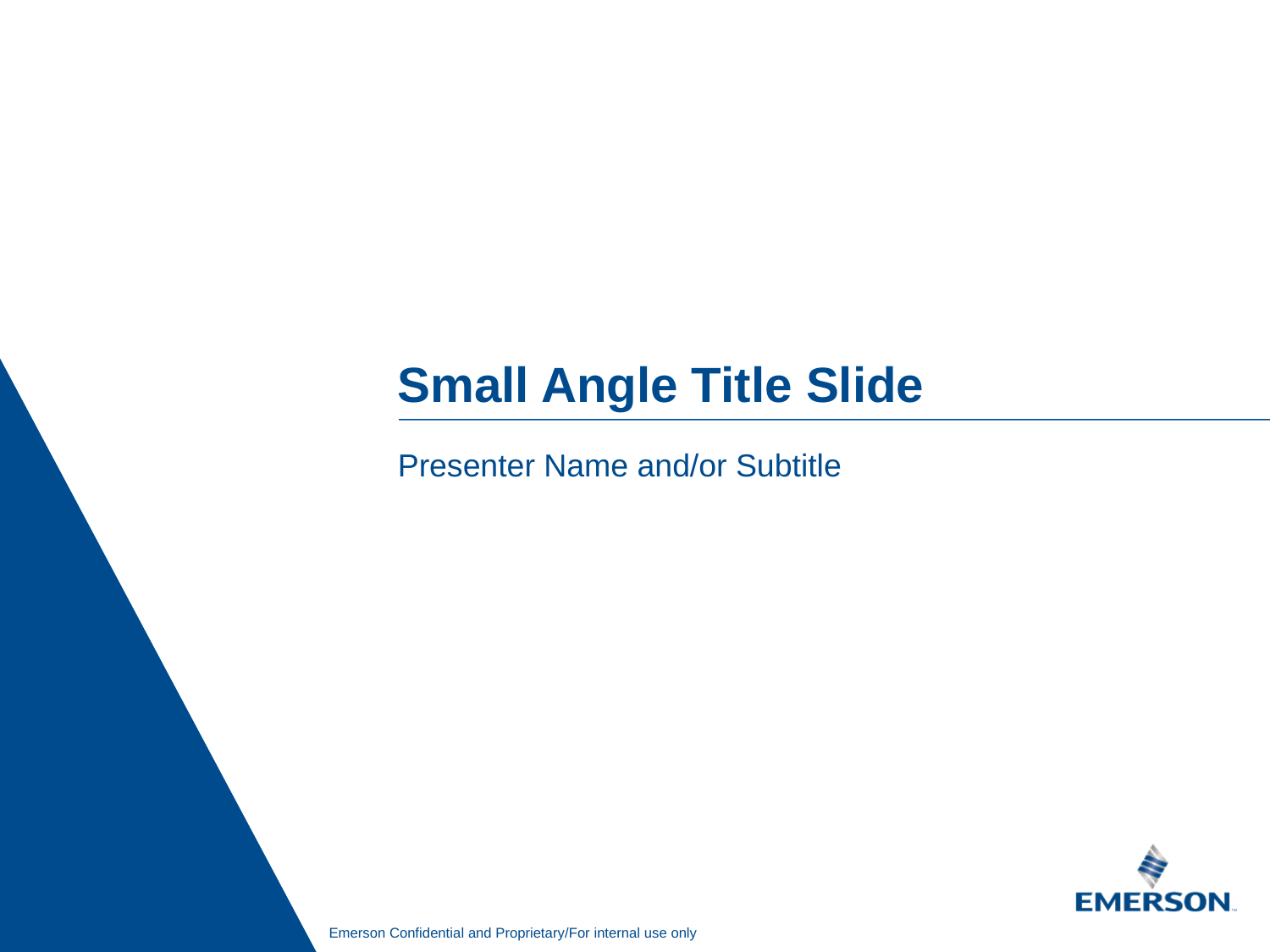

Small Angle Title Slide
Presenter Name and/or Subtitle
Emerson Confidential and Proprietary/For internal use only